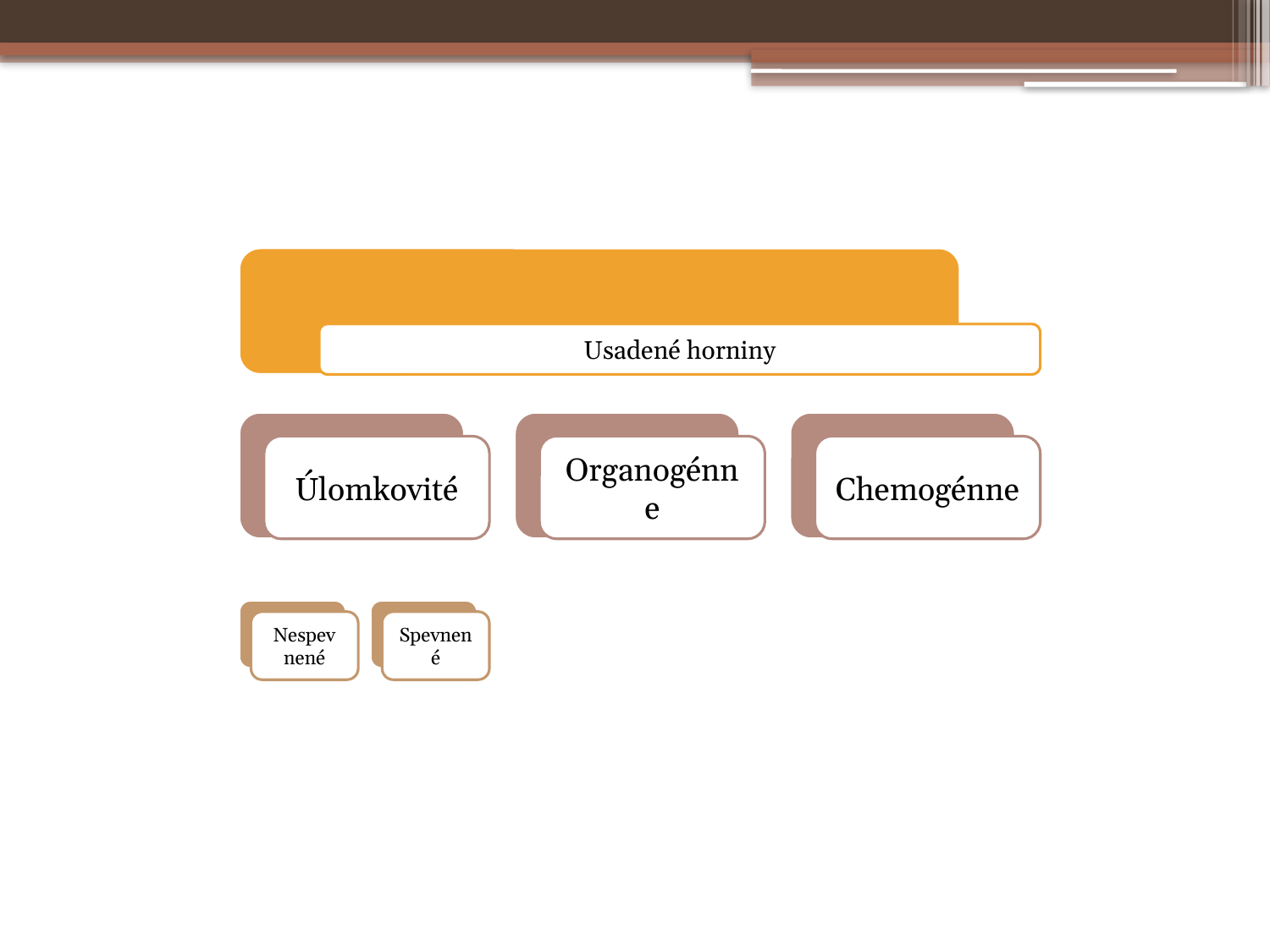

#
Usadené horniny
Úlomkovité
Nespevnené
Spevnené
Organogénne
Chemogénne